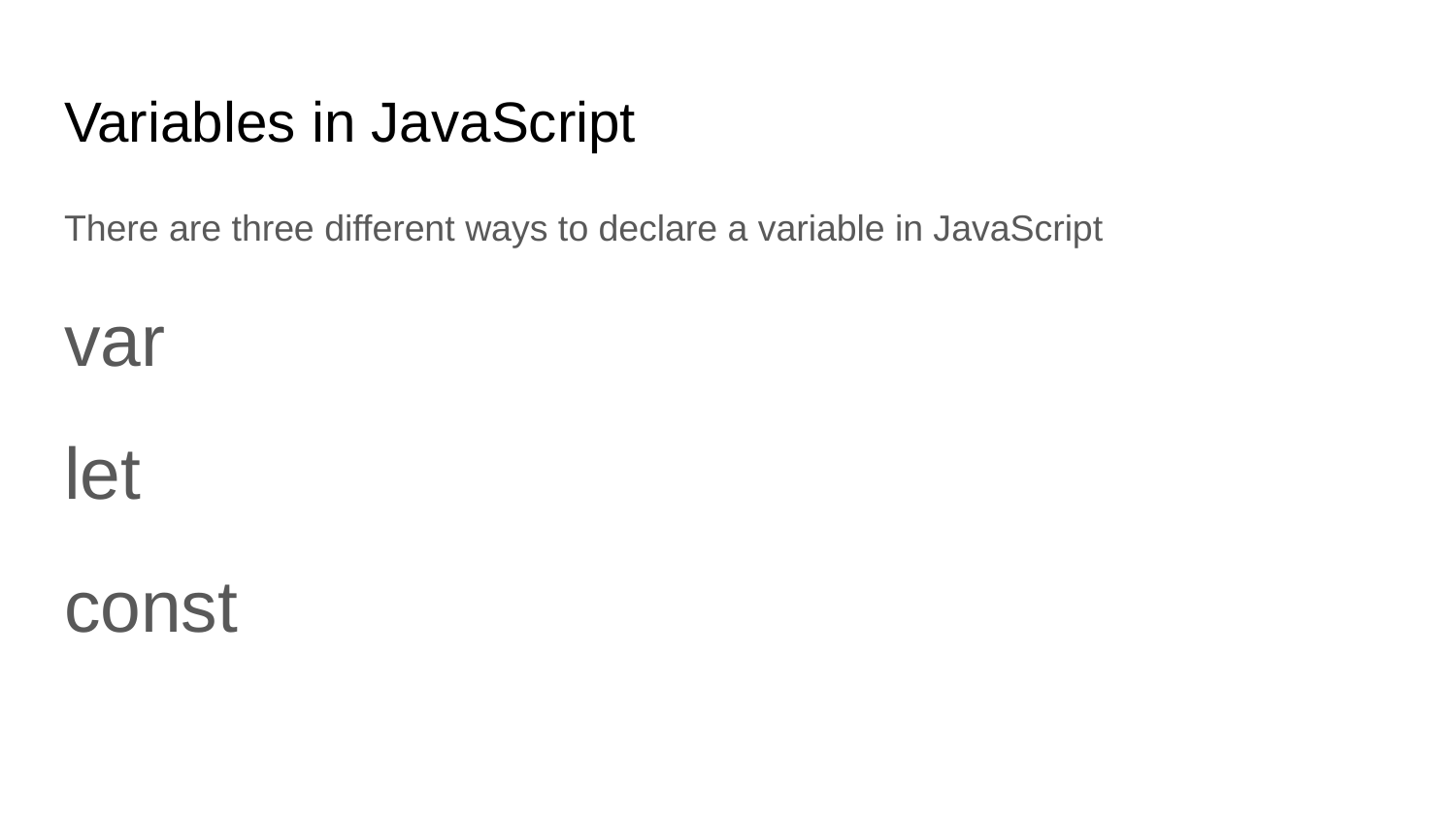

# Variables in JavaScript
There are three different ways to declare a variable in JavaScript
var
let
const